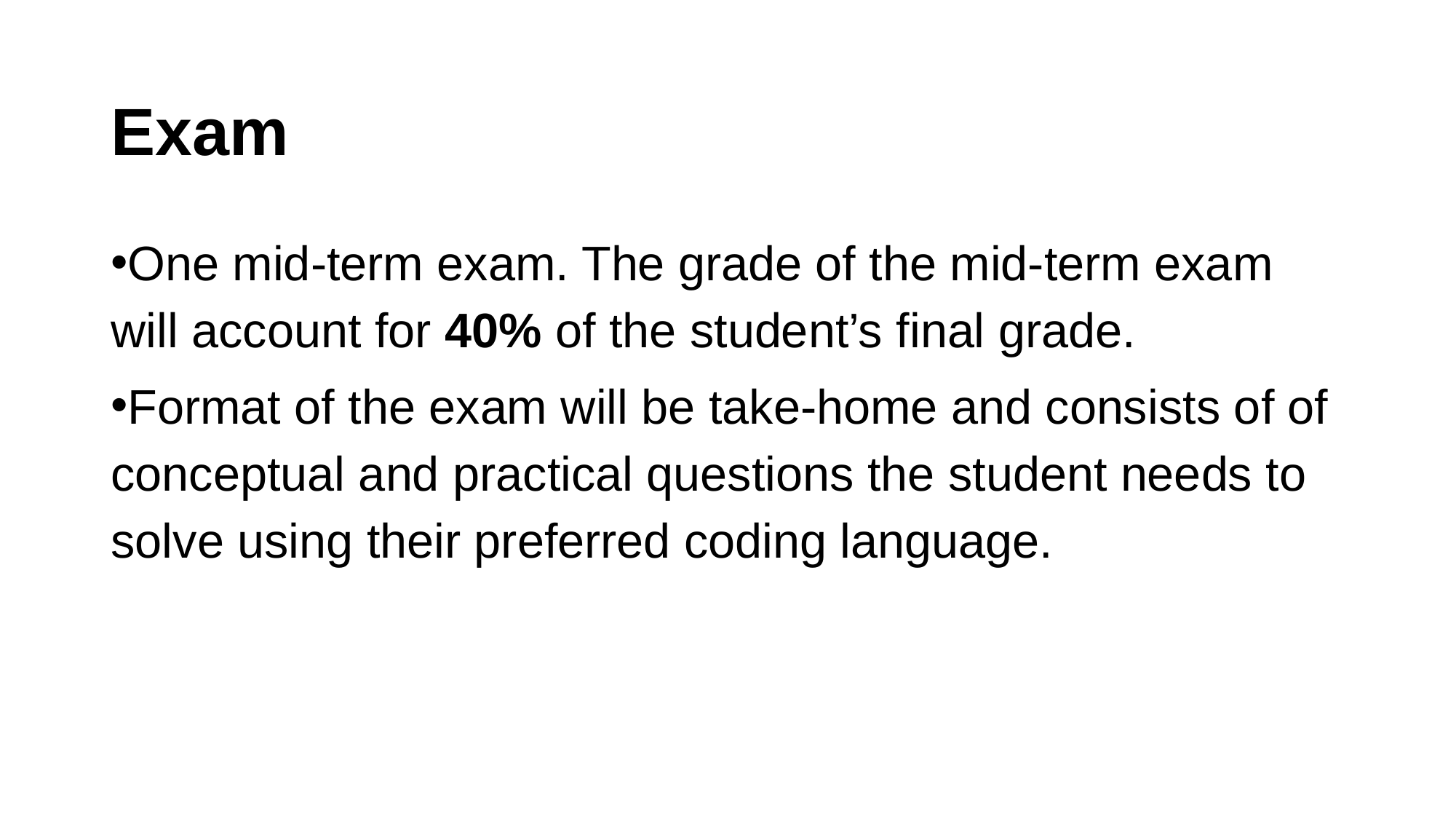

# Exam
One mid-term exam. The grade of the mid-term exam will account for 40% of the student’s final grade.
Format of the exam will be take-home and consists of of conceptual and practical questions the student needs to solve using their preferred coding language.